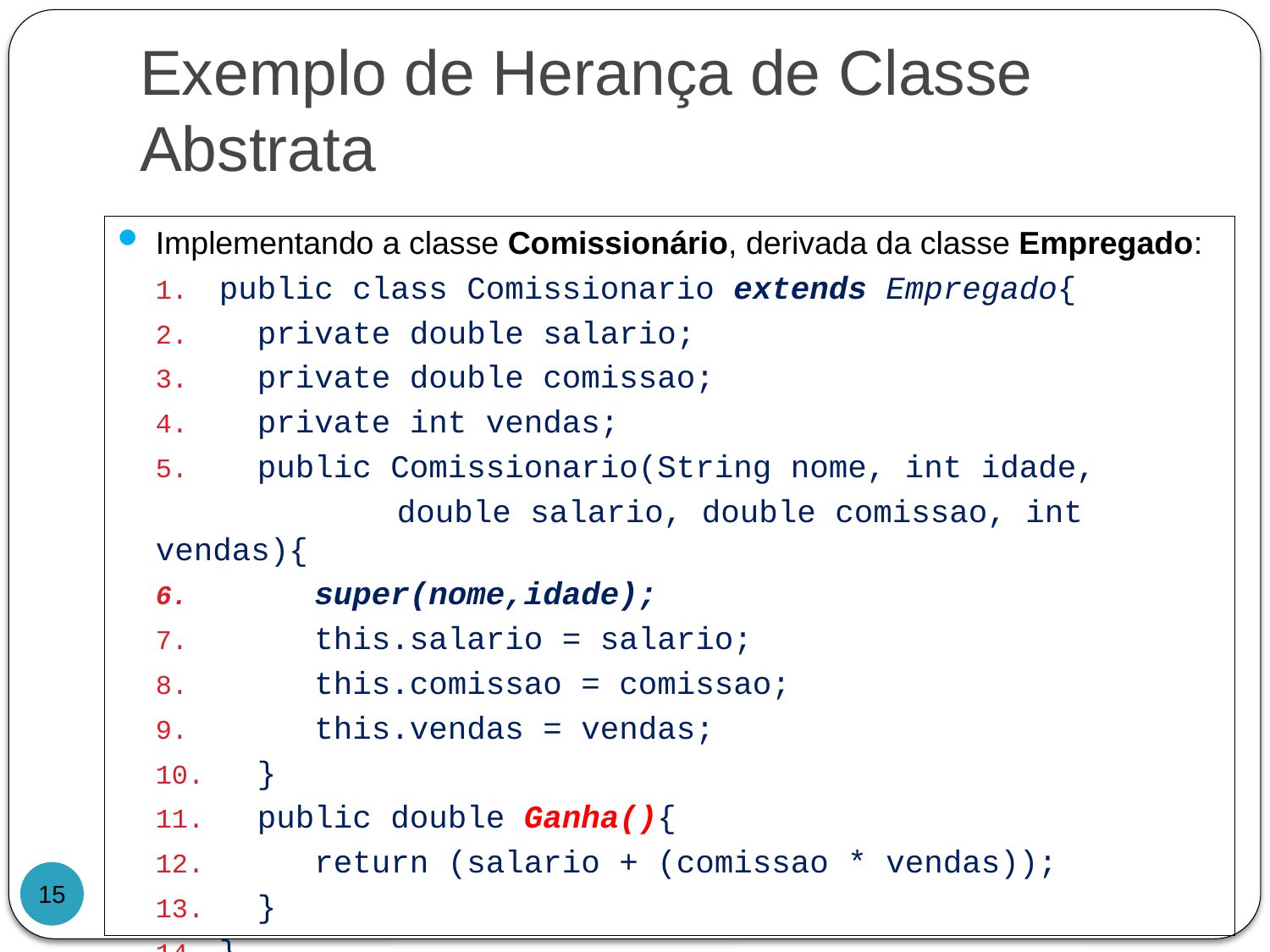

# Exemplo de Herança de Classe Abstrata
Implementando a classe Comissionário, derivada da classe Empregado:
public class Comissionario extends Empregado{
  private double salario;
  private double comissao;
  private int vendas;
  public Comissionario(String nome, int idade,
	      double salario, double comissao, int vendas){
     super(nome,idade);
     this.salario = salario;
     this.comissao = comissao;
     this.vendas = vendas;
  }
  public double Ganha(){
     return (salario + (comissao * vendas));
  }
}
15